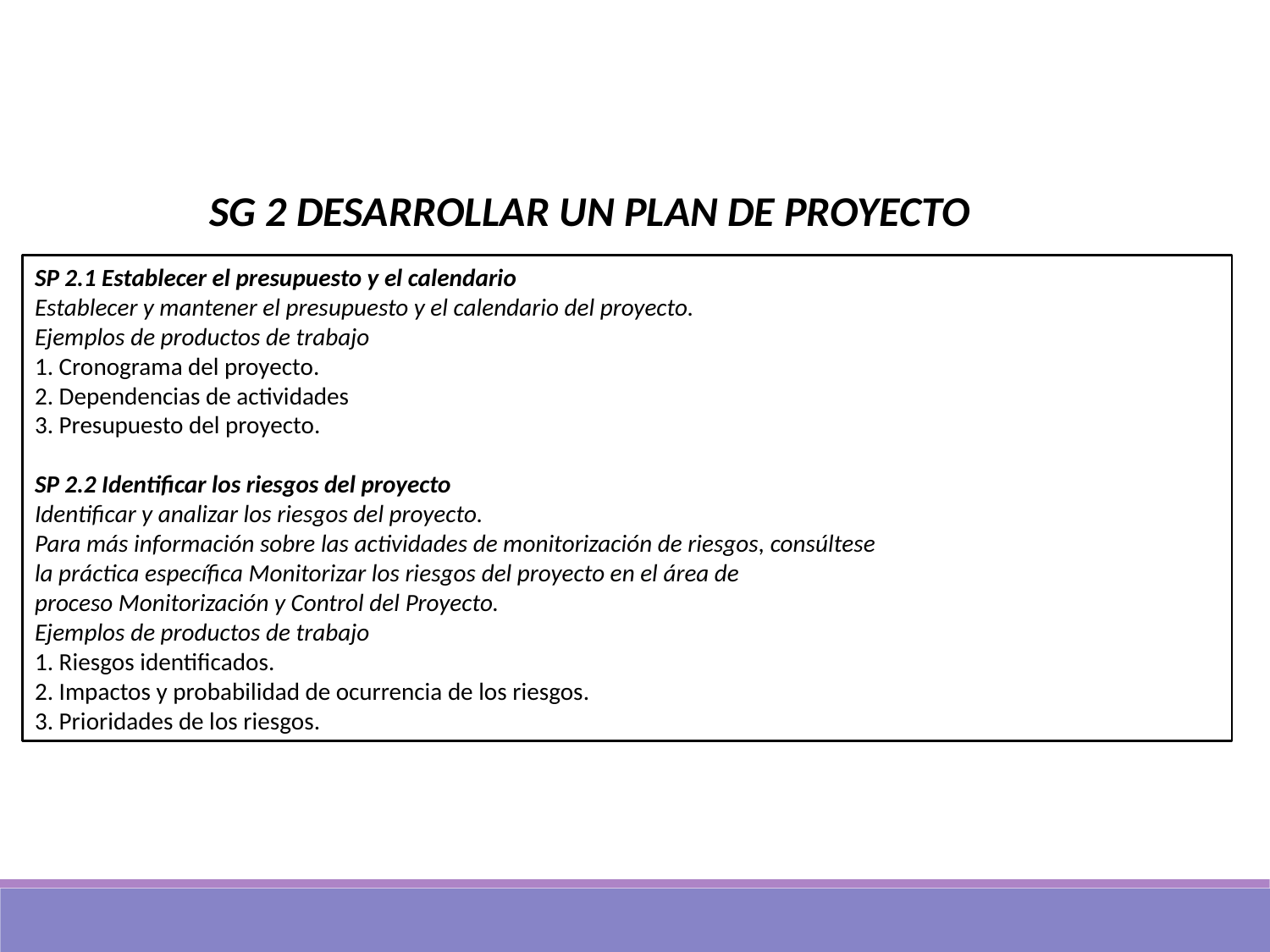

SG 2 DESARROLLAR UN PLAN DE PROYECTO
SP 2.1 Establecer el presupuesto y el calendario
Establecer y mantener el presupuesto y el calendario del proyecto.
Ejemplos de productos de trabajo
1. Cronograma del proyecto.
2. Dependencias de actividades
3. Presupuesto del proyecto.

SP 2.2 Identificar los riesgos del proyecto
Identificar y analizar los riesgos del proyecto.
Para más información sobre las actividades de monitorización de riesgos, consúltese
la práctica específica Monitorizar los riesgos del proyecto en el área de
proceso Monitorización y Control del Proyecto.
Ejemplos de productos de trabajo
1. Riesgos identificados.
2. Impactos y probabilidad de ocurrencia de los riesgos.
3. Prioridades de los riesgos.